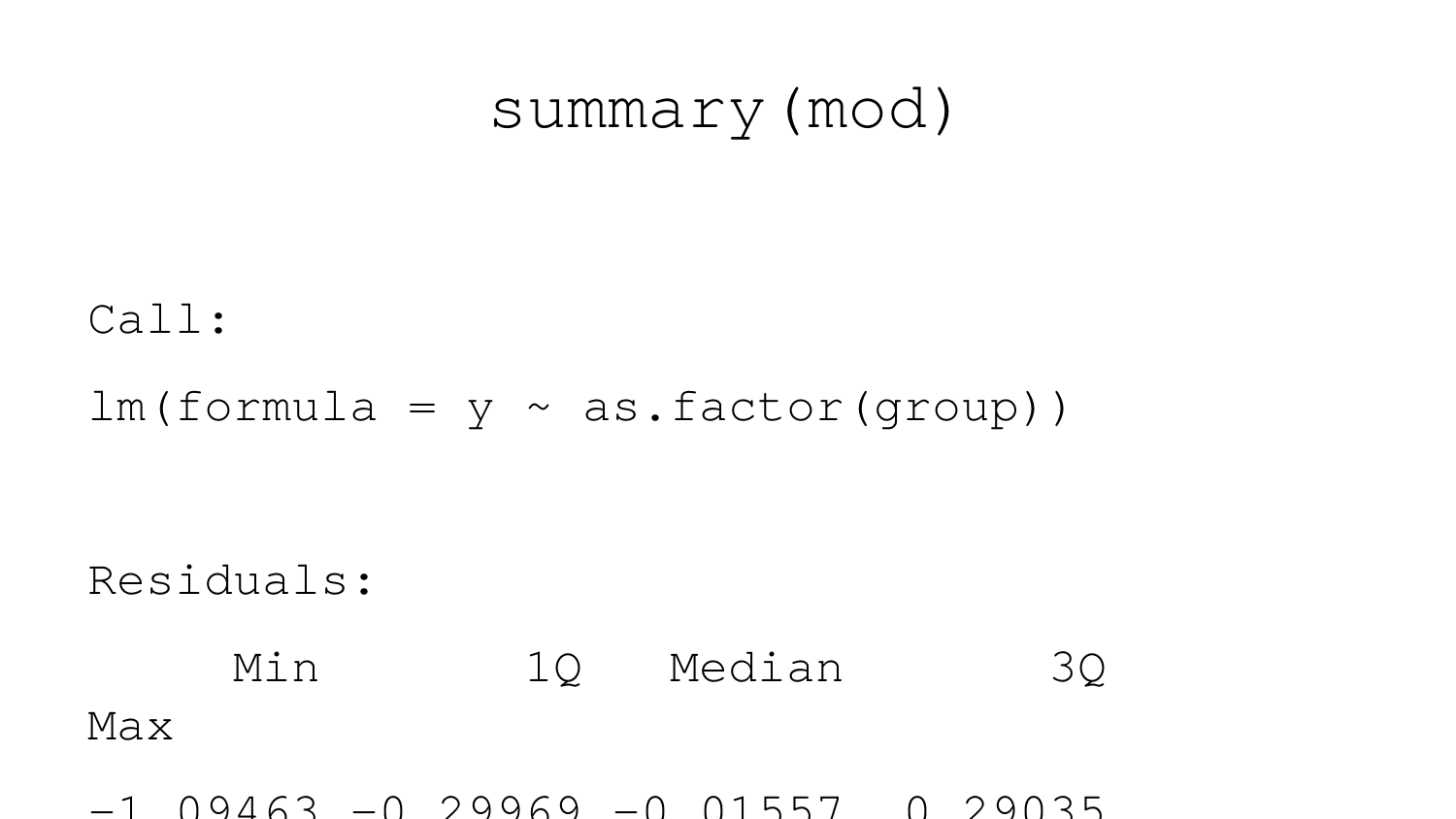

# summary(mod)

Call:
lm(formula = y ~ as.factor(group))

Residuals:
     Min       1Q   Median       3Q      Max
-1.09463 -0.29969 -0.01557  0.29035  1.08500

Coefficients:
                  Estimate Std. Error t value Pr(>|t|)
(Intercept)         0.1400     0.1011   1.386    0.174
as.factor(group)1   2.2475     0.1429  15.725   <2e-16 ***
---
Signif. codes:  0 '***' 0.001 '**' 0.01 '*' 0.05 '.' 0.1 ' ' 1

Residual standard error: 0.452 on 38 degrees of freedom
Multiple R-squared:  0.8668,    Adjusted R-squared:  0.8633
F-statistic: 247.3 on 1 and 38 DF,  p-value: < 2.2e-16